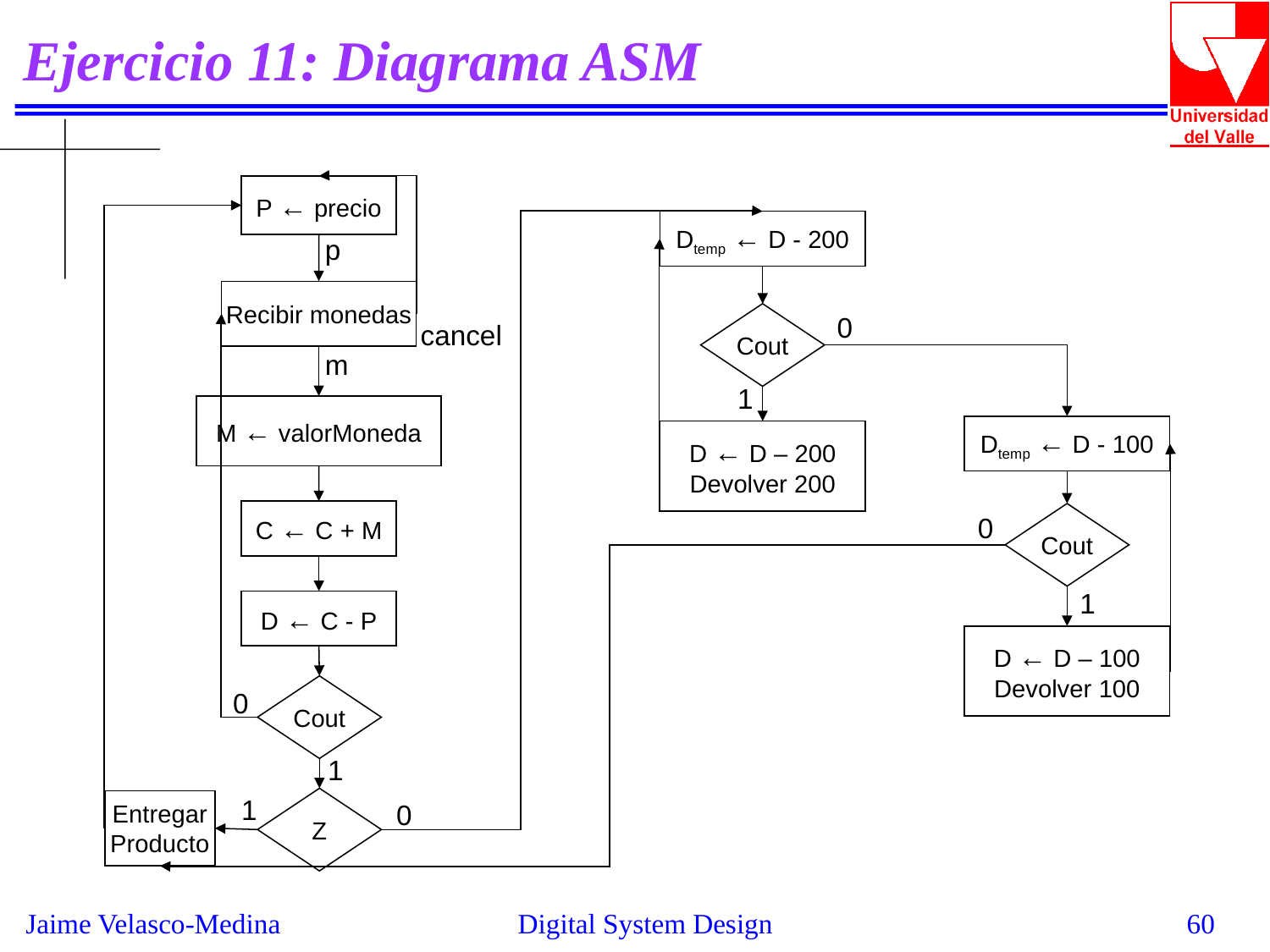

# Ejercicio 11: Diagrama ASM
P ← precio
Dtemp ← D - 200
p
Recibir monedas
Cout
0
cancel
m
1
M ← valorMoneda
Dtemp ← D - 100
D ← D – 200
Devolver 200
C ← C + M
Cout
0
1
D ← C - P
D ← D – 100
Devolver 100
Cout
0
1
1
Z
Entregar
Producto
0